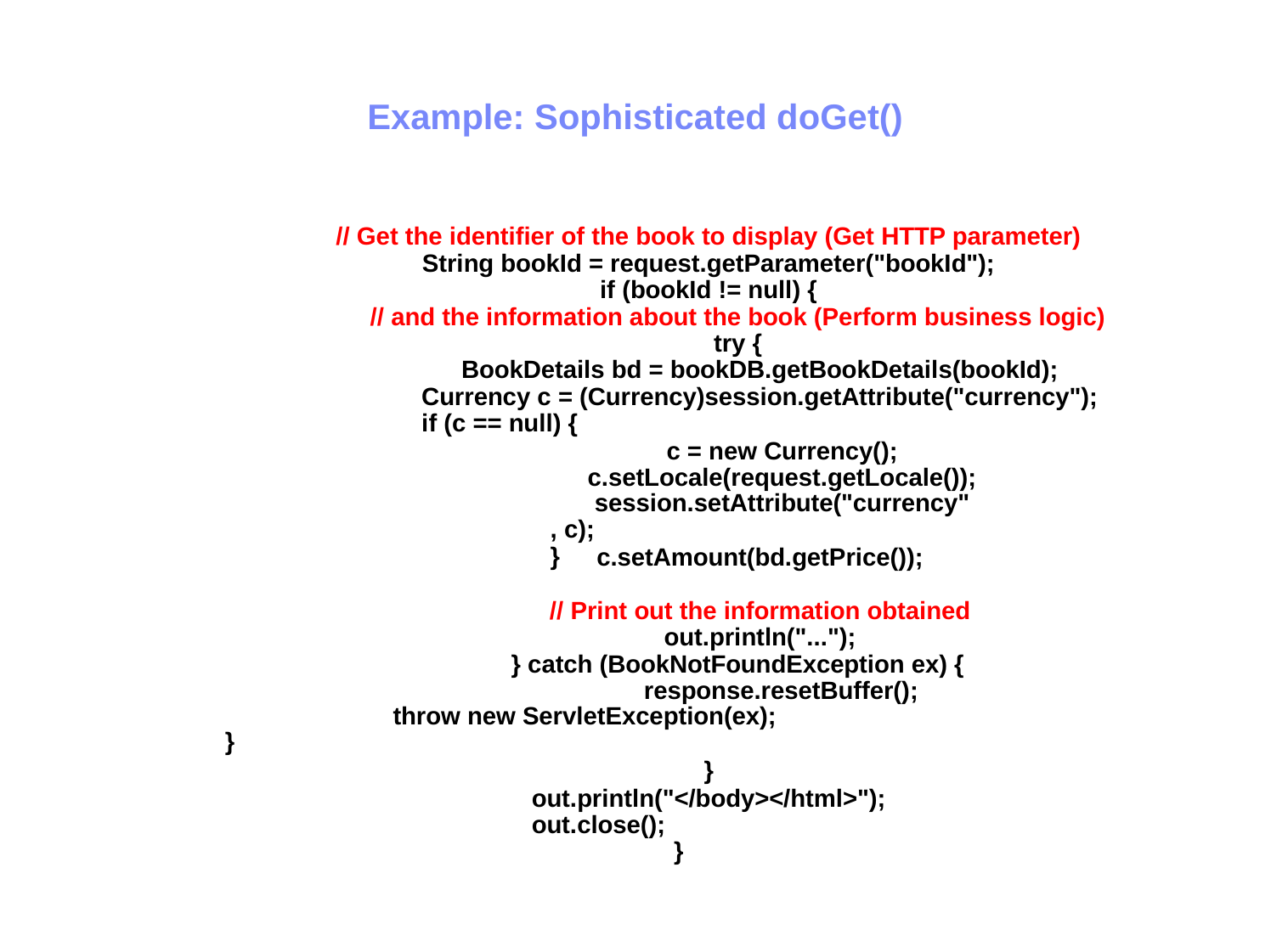

Antrix Consultancy Services

Example: Sophisticated doGet()

// Get the identifier of the book to display (Get HTTP parameter)

String bookId = request.getParameter("bookId");

if (bookId != null) {

// and the information about the book (Perform business logic)

try {

BookDetails bd = bookDB.getBookDetails(bookId);

Currency c = (Currency)session.getAttribute("currency");
if (c == null) {

c = new Currency();

c.setLocale(request.getLocale());

session.setAttribute("currency", c);
}

c.setAmount(bd.getPrice());

// Print out the information obtained

out.println("...");

} catch (BookNotFoundException ex) {
	response.resetBuffer();

throw new ServletException(ex);

}

}

out.println("</body></html>");
out.close();

}

Madhusudhanan.P.K.